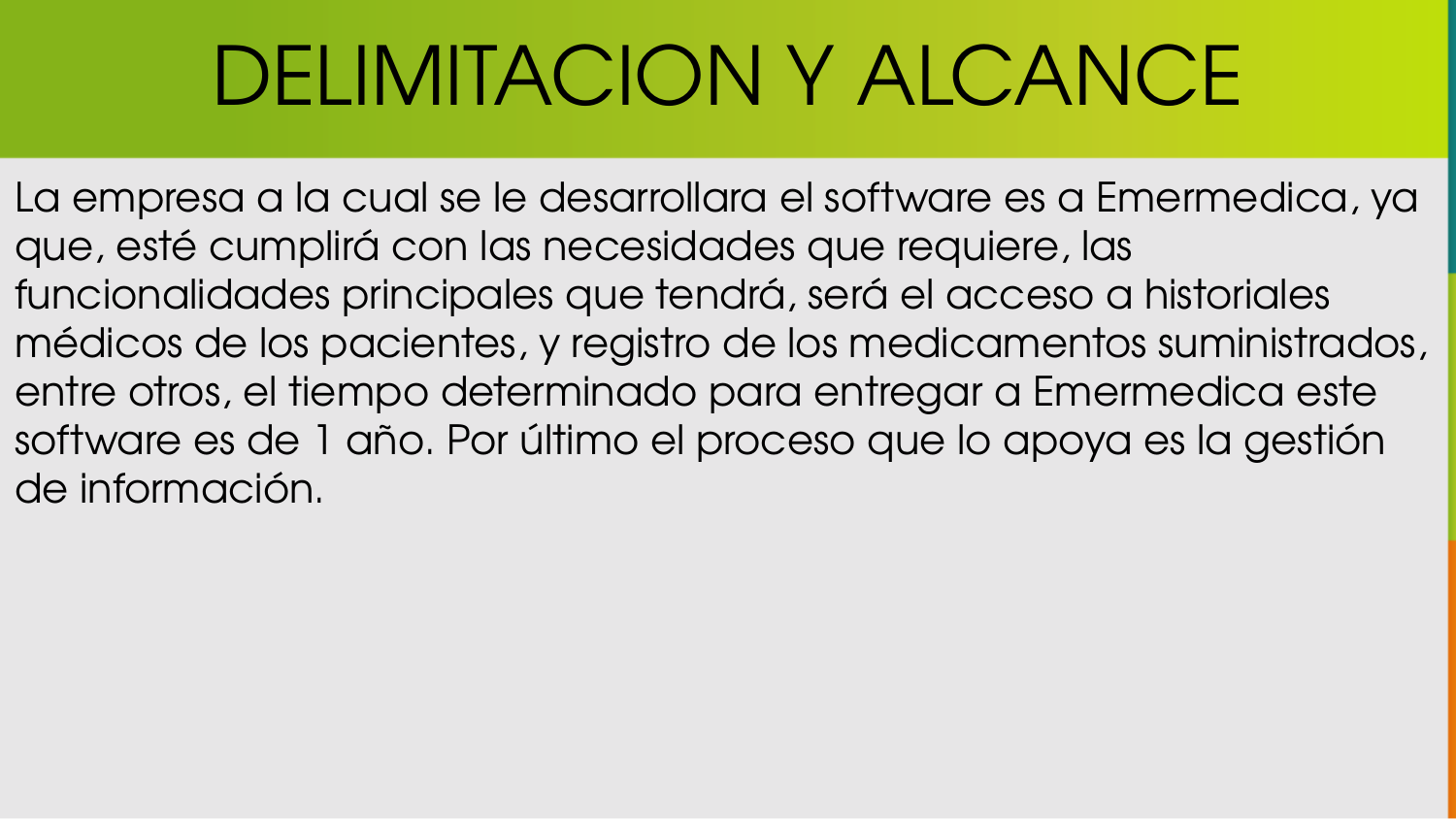

DELIMITACION Y ALCANCE
La empresa a la cual se le desarrollara el software es a Emermedica, ya que, esté cumplirá con las necesidades que requiere, las funcionalidades principales que tendrá, será el acceso a historiales médicos de los pacientes, y registro de los medicamentos suministrados, entre otros, el tiempo determinado para entregar a Emermedica este software es de 1 año. Por último el proceso que lo apoya es la gestión de información.